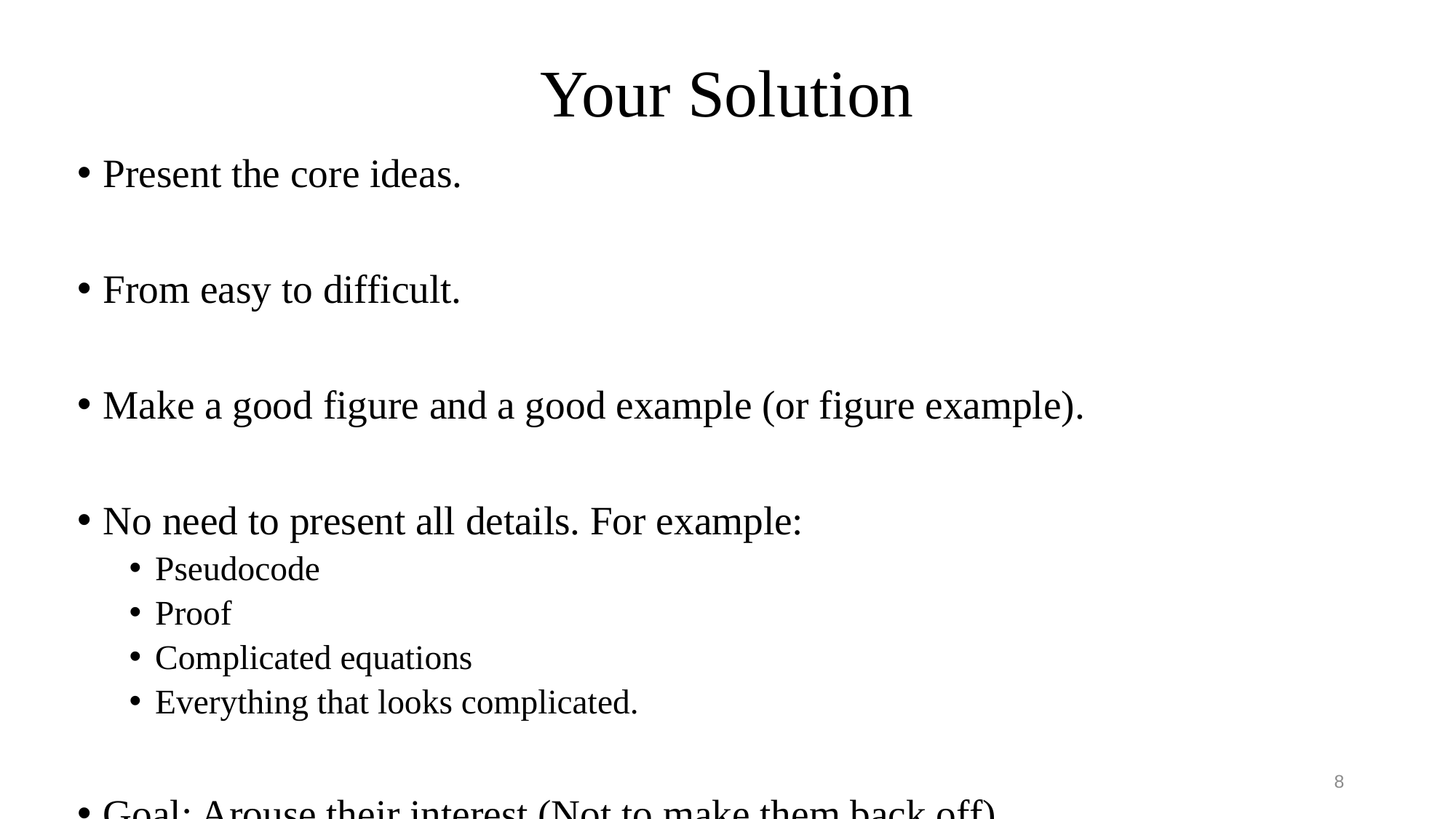

# Your Solution
Present the core ideas.

From easy to difficult.

Make a good figure and a good example (or figure example).

No need to present all details. For example:
Pseudocode
Proof
Complicated equations
Everything that looks complicated.

Goal: Arouse their interest (Not to make them back off).

8